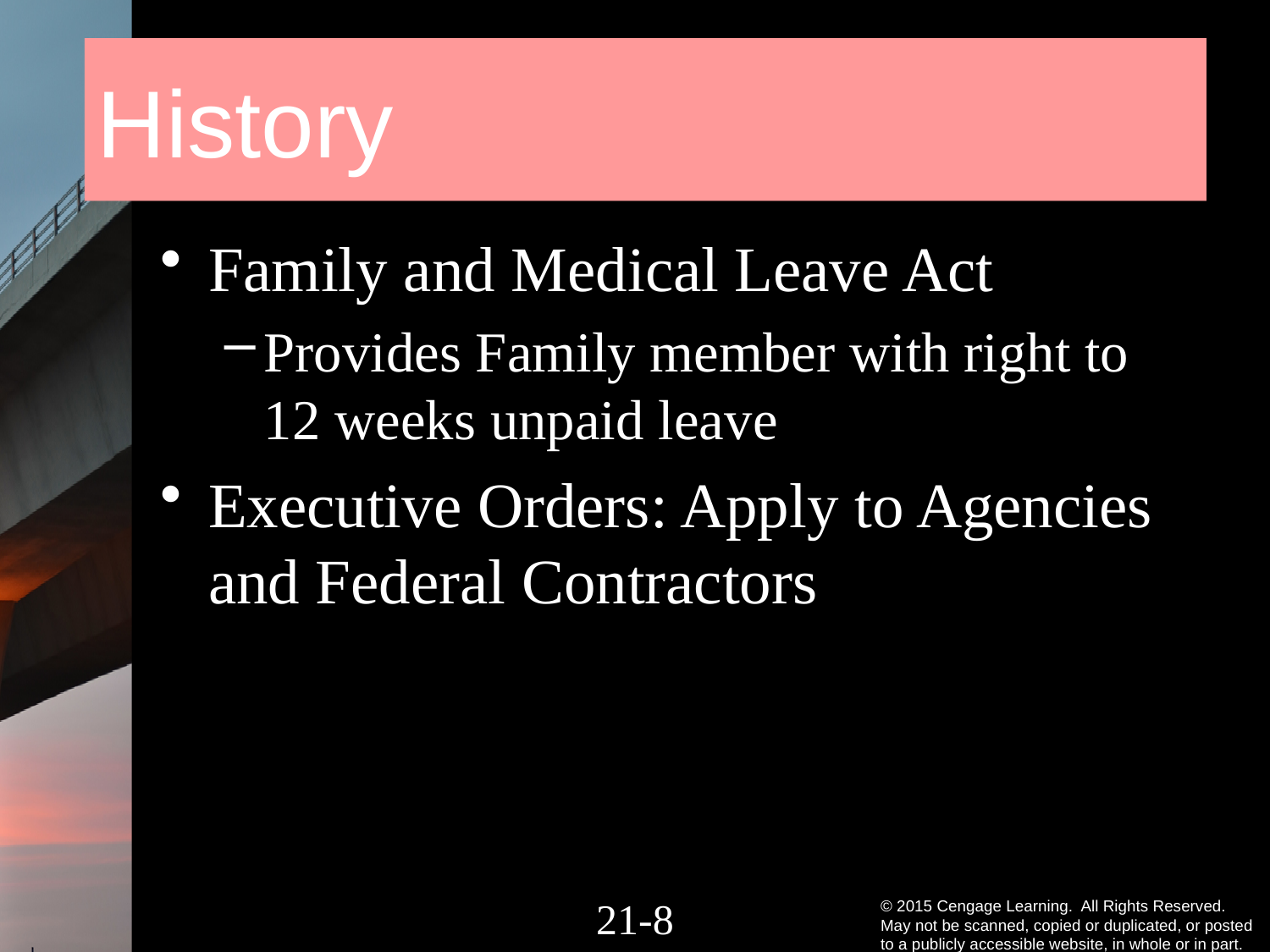

# History
Family and Medical Leave Act
Provides Family member with right to 12 weeks unpaid leave
Executive Orders: Apply to Agencies and Federal Contractors

21-8